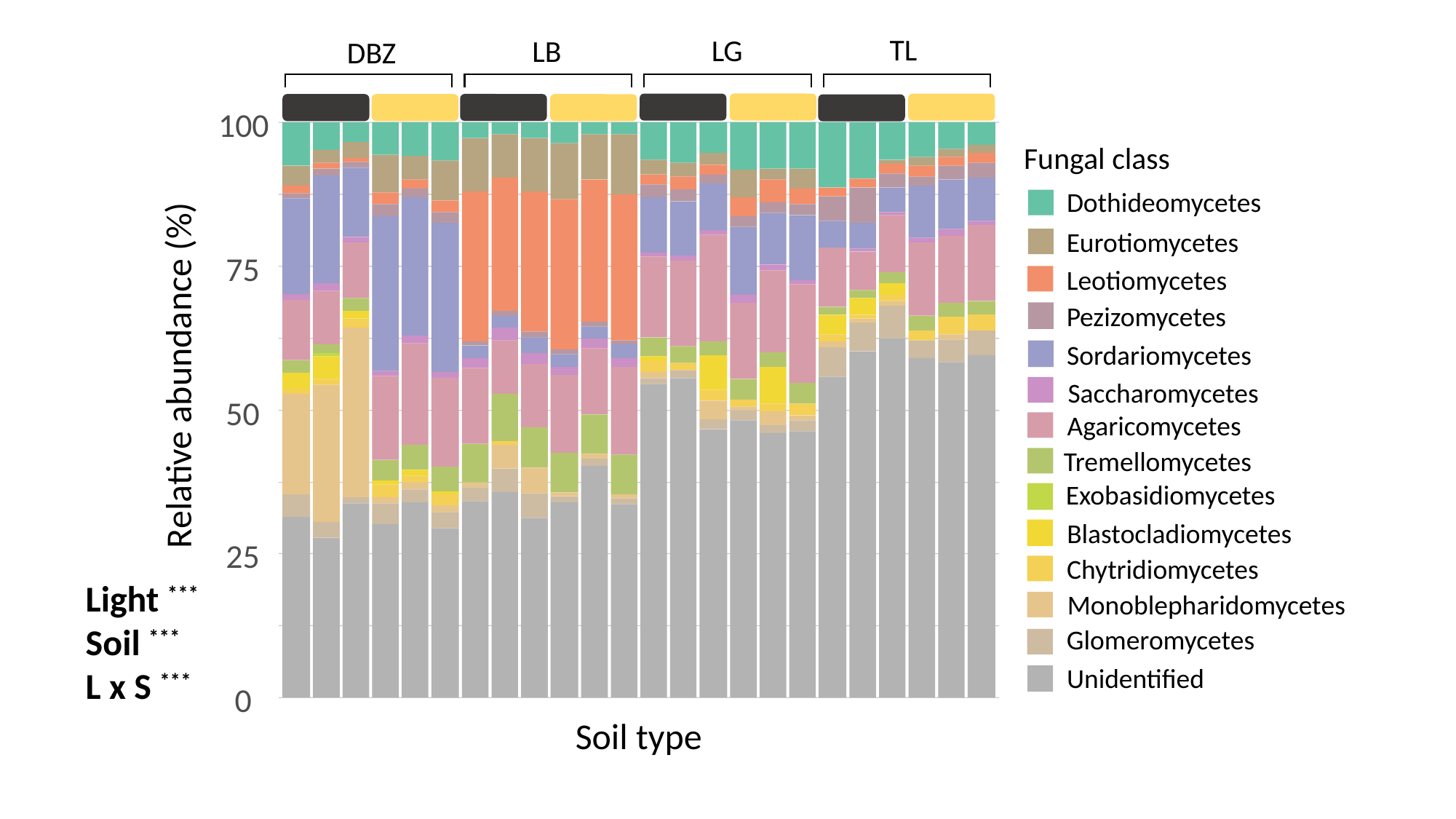

100

Dothideomycetes

Eurotiomycetes

75
Leotiomycetes

Pezizomycetes

Sordariomycetes

Saccharomycetes

50

Agaricomycetes

Tremellomycetes

Exobasidiomycetes

Blastocladiomycetes

25

Chytridiomycetes

Monoblepharidomycetes

Glomeromycetes

Unidentified

0
TL
LG
LB
DBZ

Fungal class
Relative abundance (%)
Light ***
Soil ***
L x S ***
Soil type